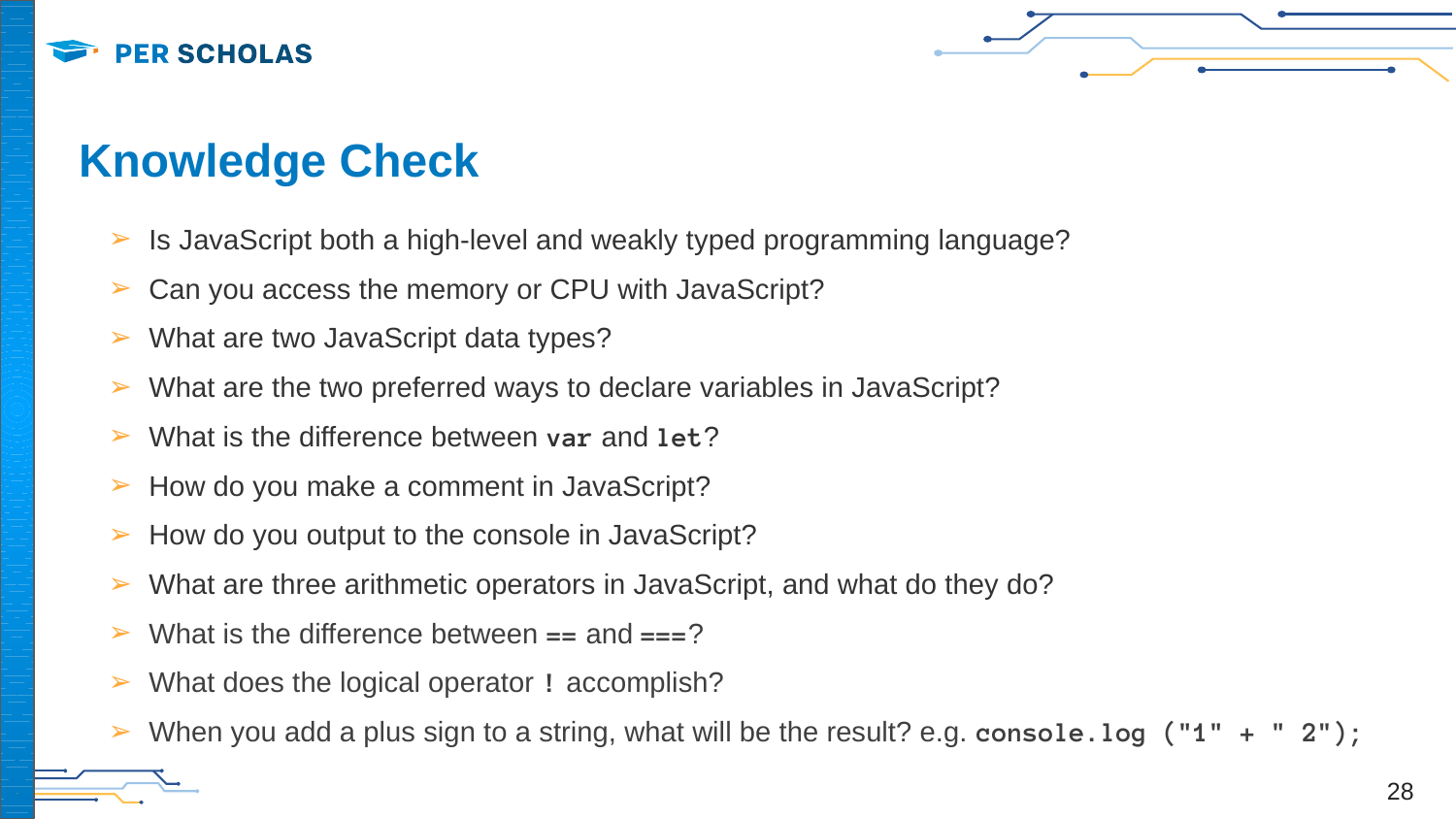

# Knowledge Check
Is JavaScript both a high-level and weakly typed programming language?
Can you access the memory or CPU with JavaScript?
What are two JavaScript data types?
What are the two preferred ways to declare variables in JavaScript?
What is the difference between var and let?
How do you make a comment in JavaScript?
How do you output to the console in JavaScript?
What are three arithmetic operators in JavaScript, and what do they do?
What is the difference between == and ===?
What does the logical operator ! accomplish?
When you add a plus sign to a string, what will be the result? e.g. console.log ("1" + " 2");
28